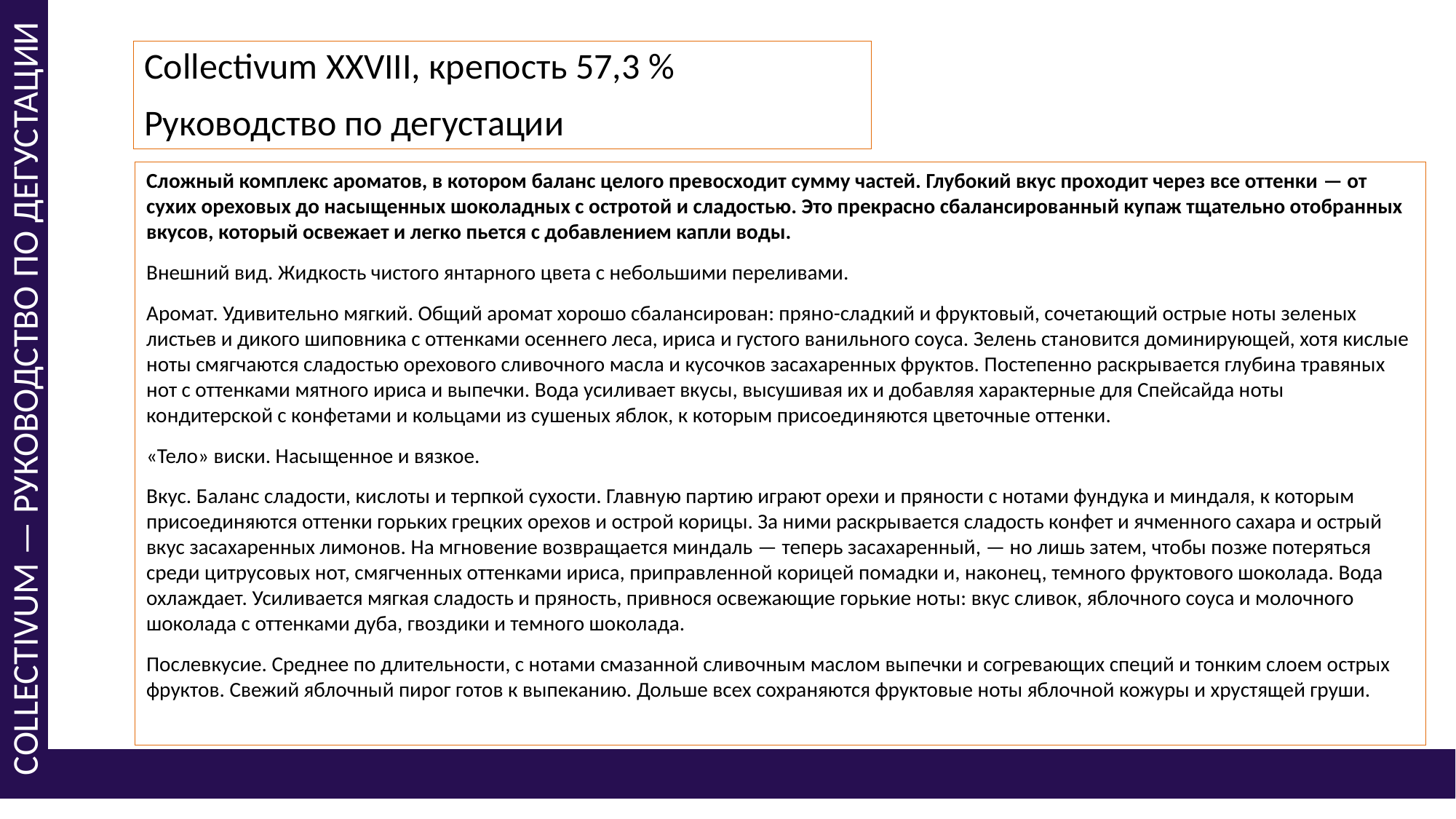

COLLECTIVUM — РУКОВОДСТВО ПО ДЕГУСТАЦИИ
Collectivum XXVIII, крепость 57,3 %
Руководство по дегустации

Сложный комплекс ароматов, в котором баланс целого превосходит сумму частей. Глубокий вкус проходит через все оттенки — от сухих ореховых до насыщенных шоколадных с остротой и сладостью. Это прекрасно сбалансированный купаж тщательно отобранных вкусов, который освежает и легко пьется с добавлением капли воды.
Внешний вид. Жидкость чистого янтарного цвета с небольшими переливами.
Аромат. Удивительно мягкий. Общий аромат хорошо сбалансирован: пряно-сладкий и фруктовый, сочетающий острые ноты зеленых листьев и дикого шиповника с оттенками осеннего леса, ириса и густого ванильного соуса. Зелень становится доминирующей, хотя кислые ноты смягчаются сладостью орехового сливочного масла и кусочков засахаренных фруктов. Постепенно раскрывается глубина травяных нот с оттенками мятного ириса и выпечки. Вода усиливает вкусы, высушивая их и добавляя характерные для Спейсайда ноты кондитерской с конфетами и кольцами из сушеных яблок, к которым присоединяются цветочные оттенки.
«Тело» виски. Насыщенное и вязкое.
Вкус. Баланс сладости, кислоты и терпкой сухости. Главную партию играют орехи и пряности с нотами фундука и миндаля, к которым присоединяются оттенки горьких грецких орехов и острой корицы. За ними раскрывается сладость конфет и ячменного сахара и острый вкус засахаренных лимонов. На мгновение возвращается миндаль — теперь засахаренный, — но лишь затем, чтобы позже потеряться среди цитрусовых нот, смягченных оттенками ириса, приправленной корицей помадки и, наконец, темного фруктового шоколада. Вода охлаждает. Усиливается мягкая сладость и пряность, привнося освежающие горькие ноты: вкус сливок, яблочного соуса и молочного шоколада с оттенками дуба, гвоздики и темного шоколада.
Послевкусие. Среднее по длительности, с нотами смазанной сливочным маслом выпечки и согревающих специй и тонким слоем острых фруктов. Свежий яблочный пирог готов к выпеканию. Дольше всех сохраняются фруктовые ноты яблочной кожуры и хрустящей груши.